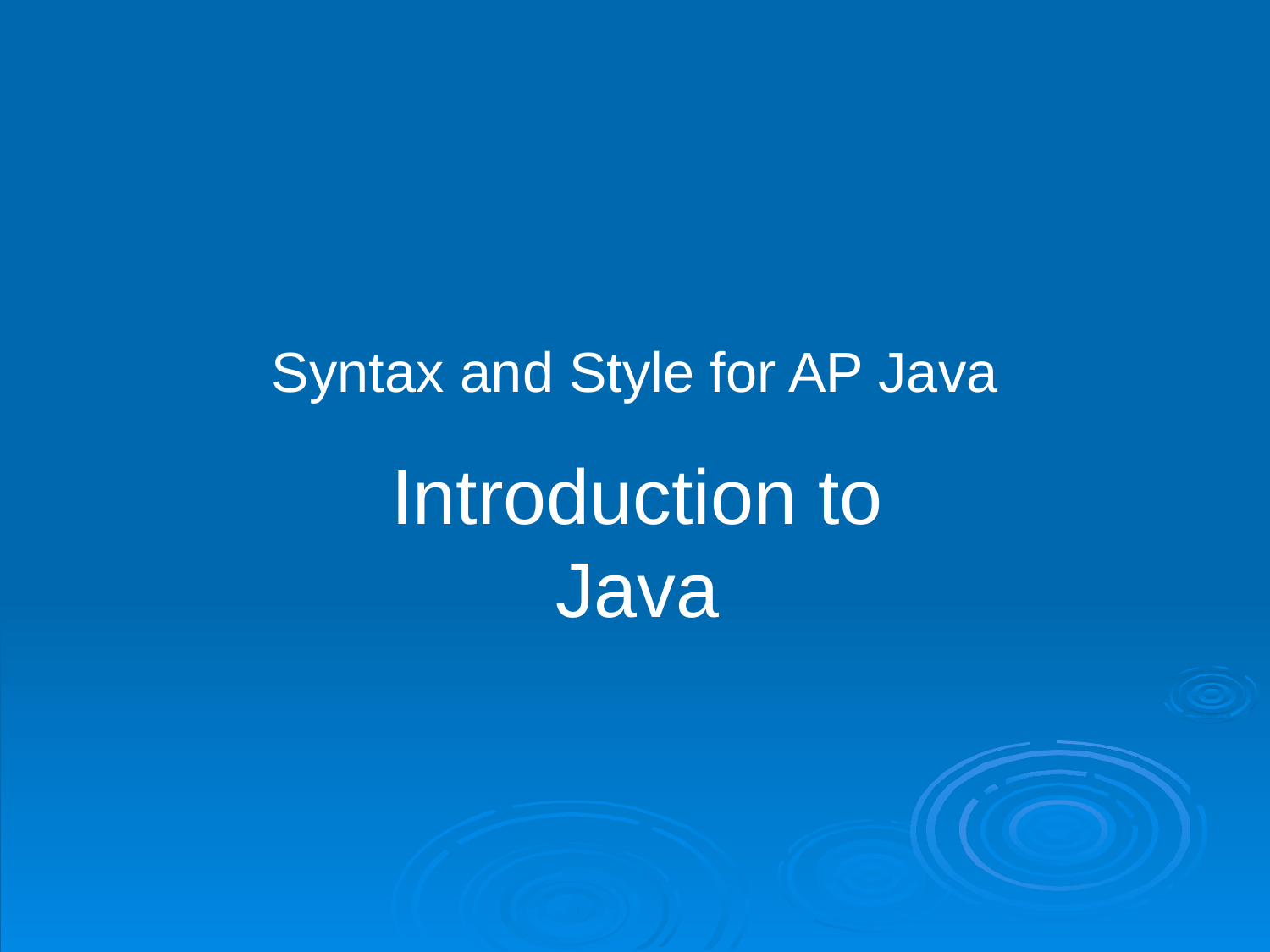

Syntax and Style for AP Java
Introduction to Java